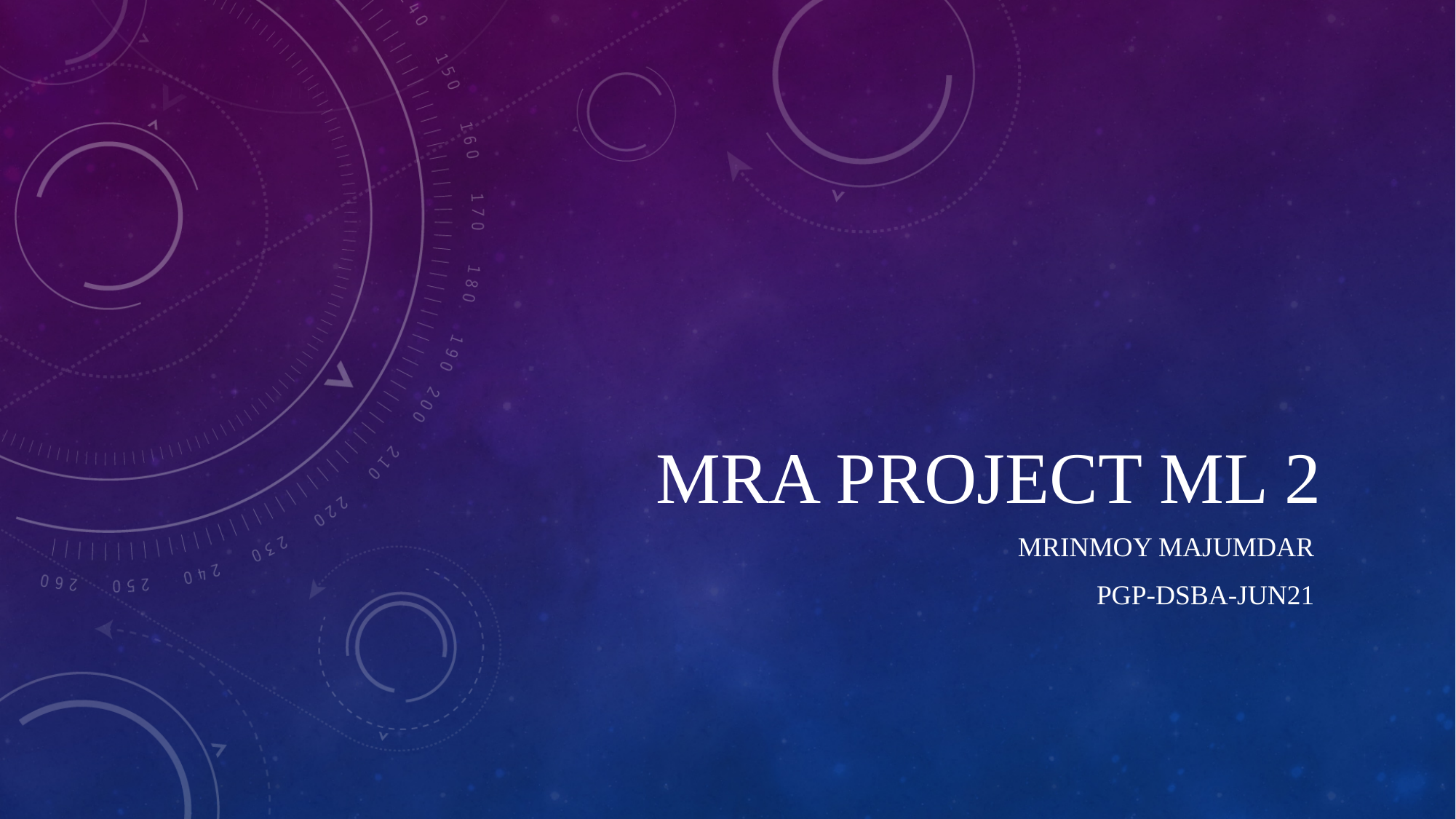

# MRA Project ML 2
Mrinmoy Majumdar
PGP-DSBA-JUN21